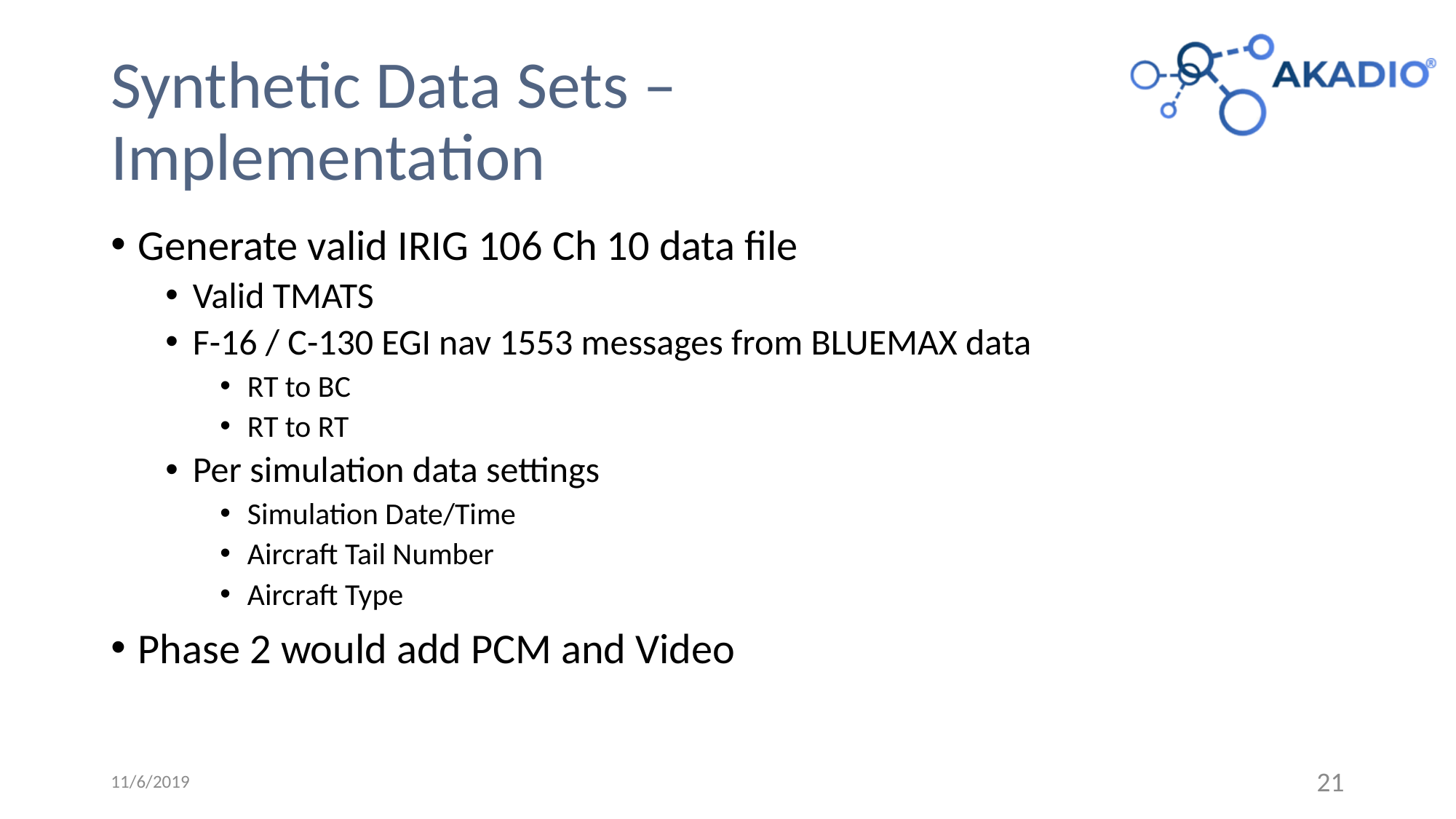

# Synthetic Data Sets – Implementation
Generate valid IRIG 106 Ch 10 data file
Valid TMATS
F-16 / C-130 EGI nav 1553 messages from BLUEMAX data
RT to BC
RT to RT
Per simulation data settings
Simulation Date/Time
Aircraft Tail Number
Aircraft Type
Phase 2 would add PCM and Video
11/6/2019
21